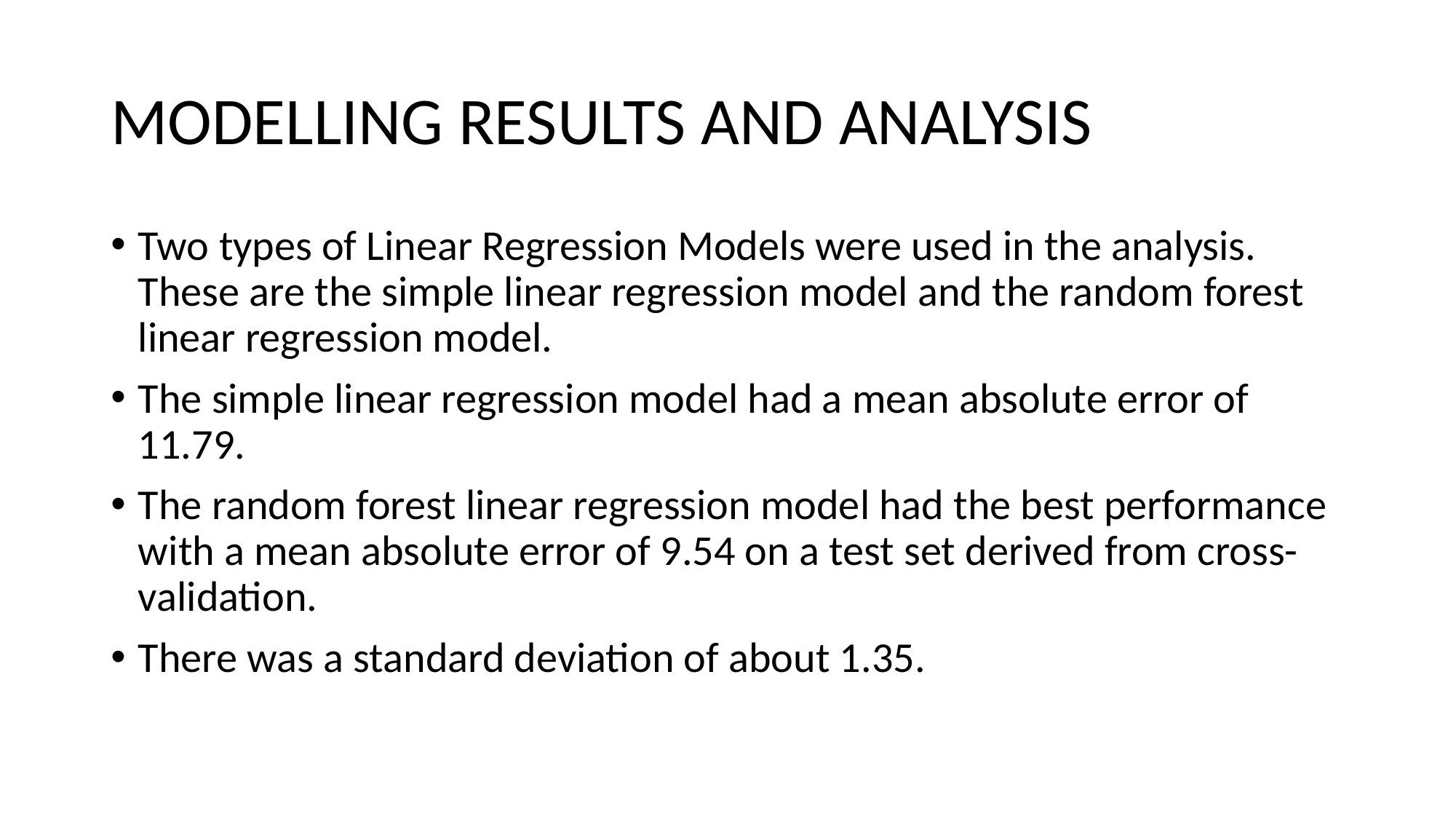

# MODELLING RESULTS AND ANALYSIS
Two types of Linear Regression Models were used in the analysis. These are the simple linear regression model and the random forest linear regression model.
The simple linear regression model had a mean absolute error of 11.79.
The random forest linear regression model had the best performance with a mean absolute error of 9.54 on a test set derived from cross-validation.
There was a standard deviation of about 1.35.